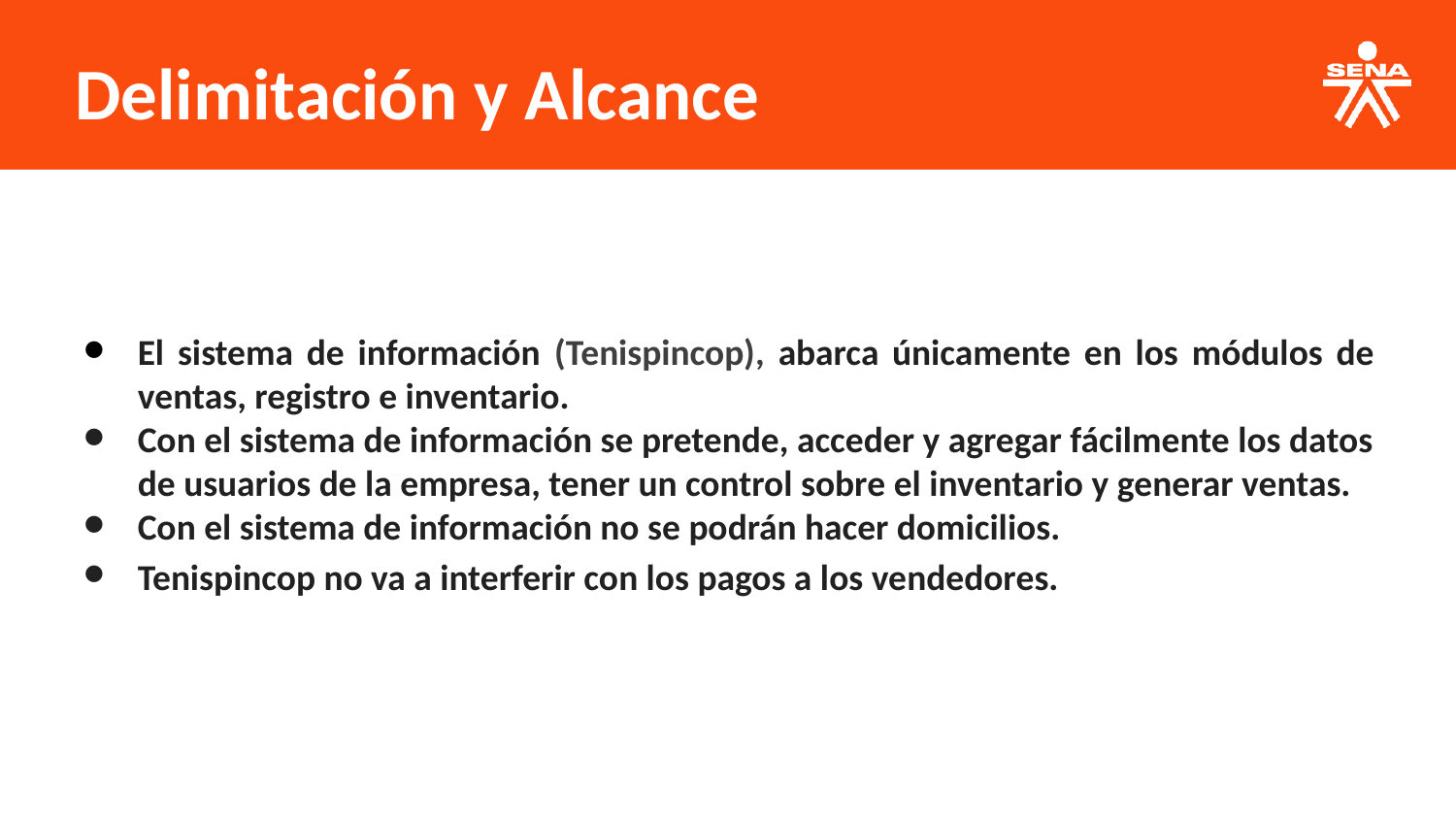

Delimitación y Alcance

El sistema de información (Tenispincop), abarca únicamente en los módulos de ventas, registro e inventario.
Con el sistema de información se pretende, acceder y agregar fácilmente los datos de usuarios de la empresa, tener un control sobre el inventario y generar ventas.
Con el sistema de información no se podrán hacer domicilios.
Tenispincop no va a interferir con los pagos a los vendedores.